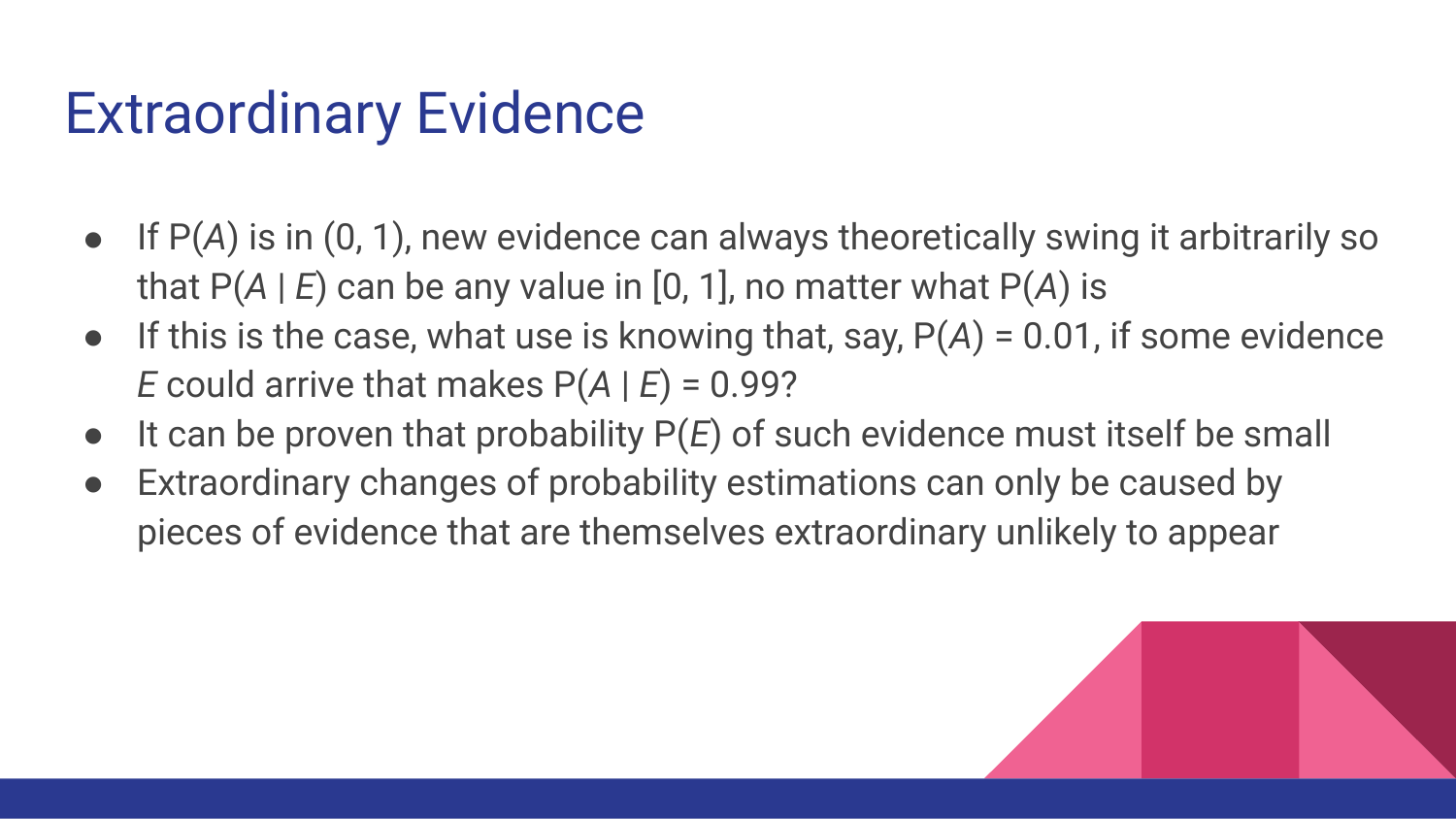

# Extraordinary Evidence
If P(A) is in (0, 1), new evidence can always theoretically swing it arbitrarily so that P(A | E) can be any value in [0, 1], no matter what P(A) is
If this is the case, what use is knowing that, say, P(A) = 0.01, if some evidence E could arrive that makes P(A | E) = 0.99?
It can be proven that probability P(E) of such evidence must itself be small
Extraordinary changes of probability estimations can only be caused by pieces of evidence that are themselves extraordinary unlikely to appear